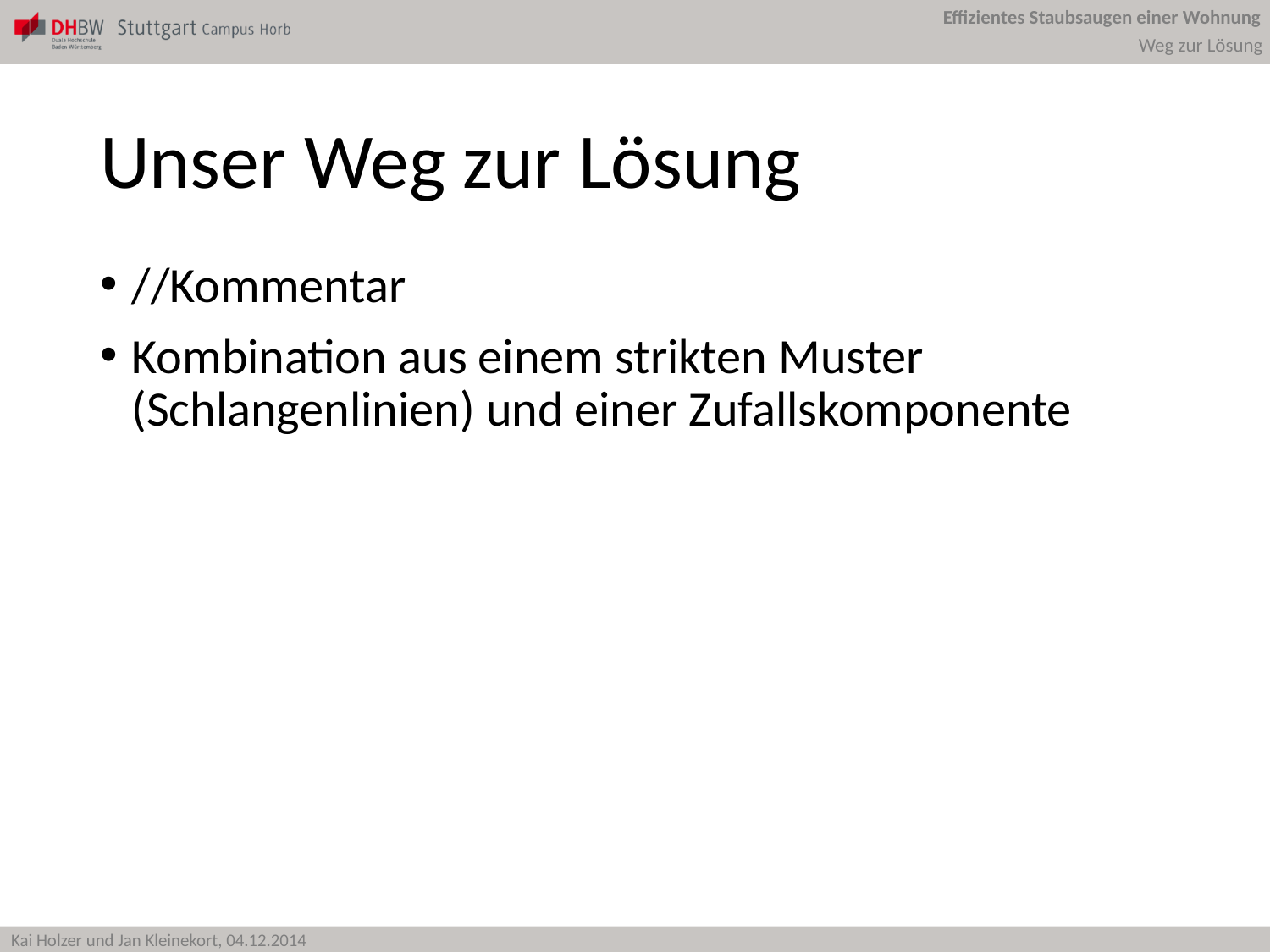

Weg zur Lösung
# Unser Weg zur Lösung
//Kommentar
Kombination aus einem strikten Muster (Schlangenlinien) und einer Zufallskomponente